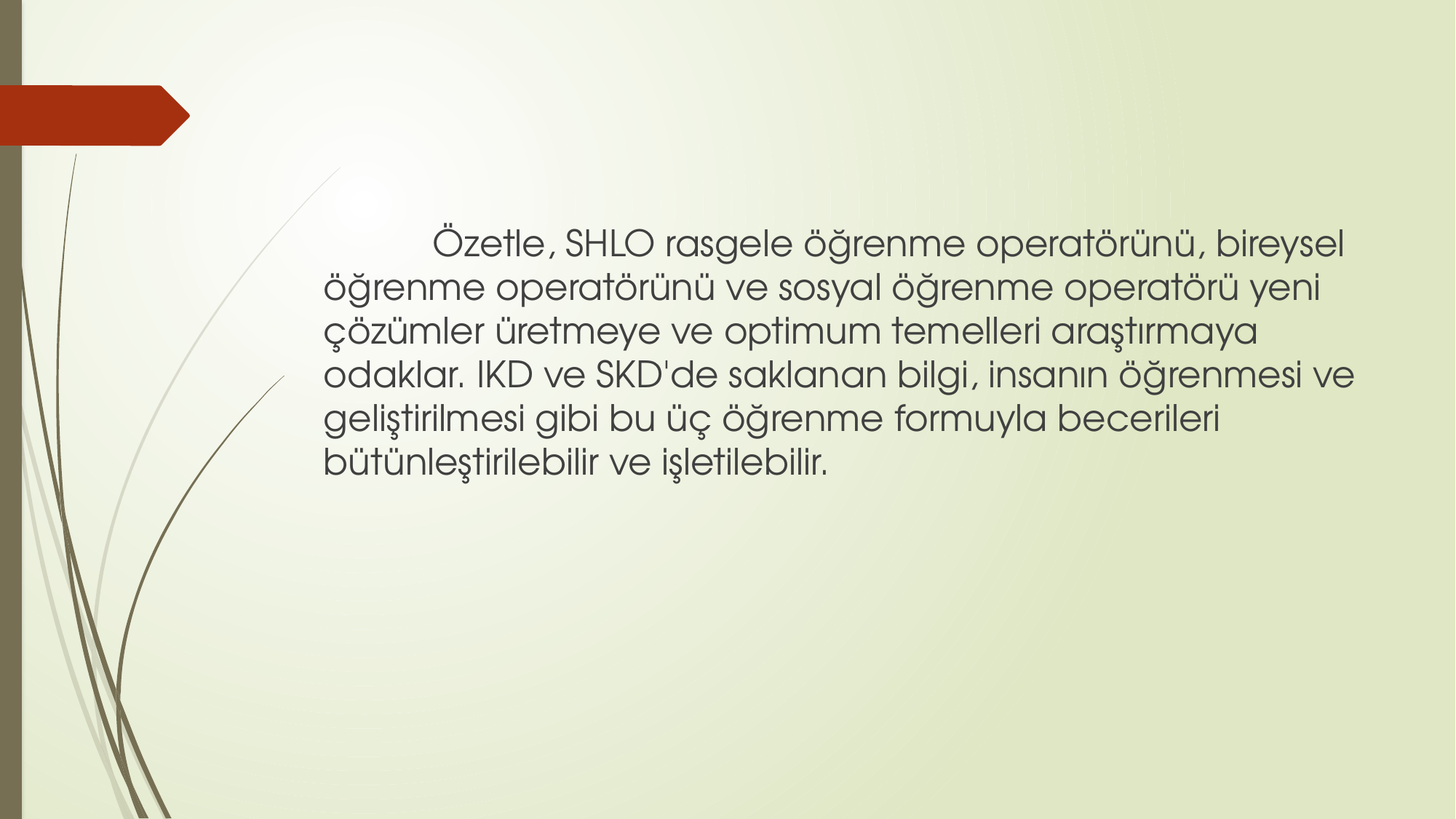

Özetle, SHLO rasgele öğrenme operatörünü, bireysel öğrenme operatörünü ve sosyal öğrenme operatörü yeni çözümler üretmeye ve optimum temelleri araştırmaya odaklar. IKD ve SKD'de saklanan bilgi, insanın öğrenmesi ve geliştirilmesi gibi bu üç öğrenme formuyla becerileri bütünleştirilebilir ve işletilebilir.